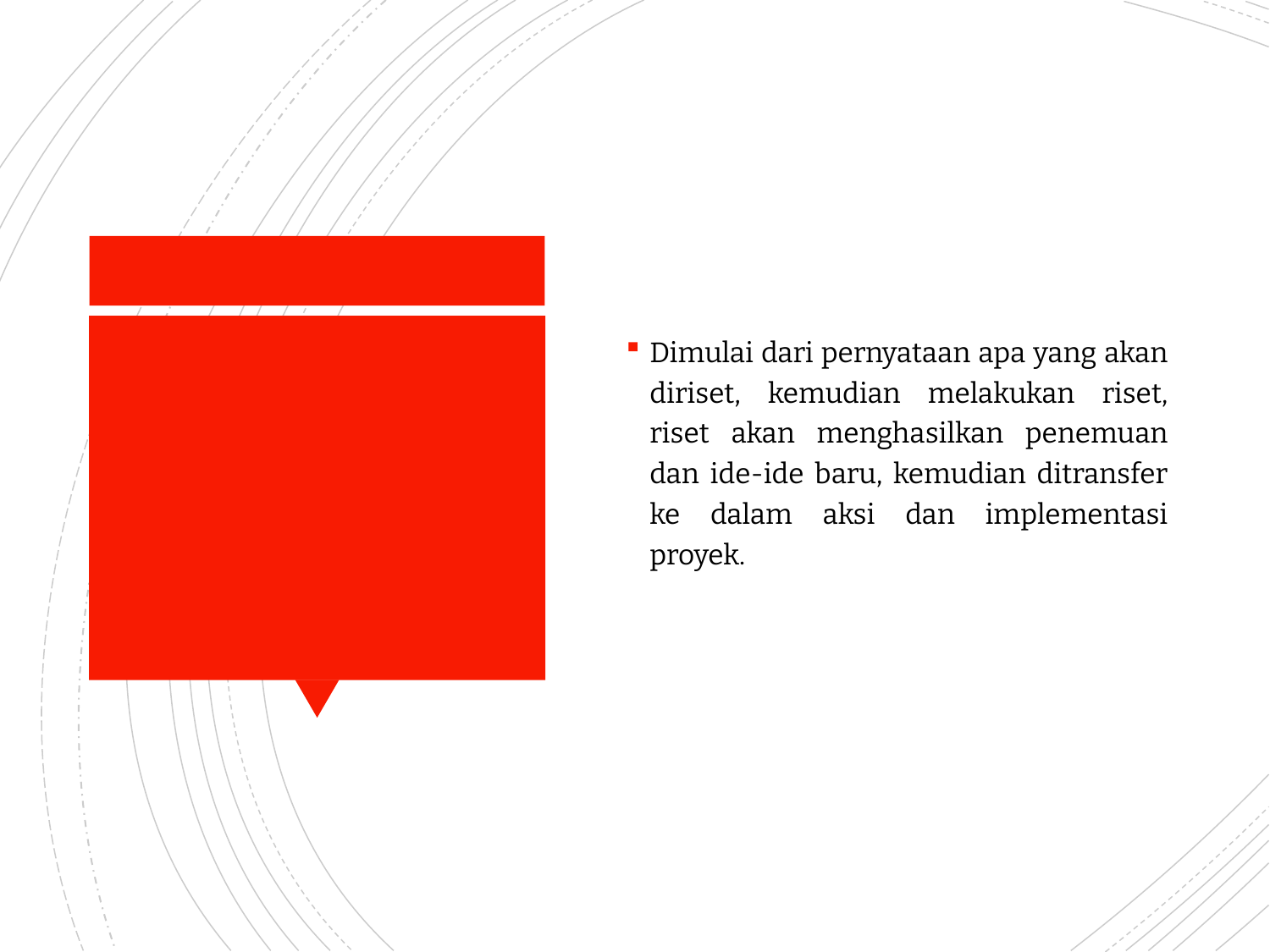

Dimulai dari pernyataan apa yang akan diriset, kemudian melakukan riset, riset akan menghasilkan penemuan dan ide-ide baru, kemudian ditransfer ke dalam aksi dan implementasi proyek.

#